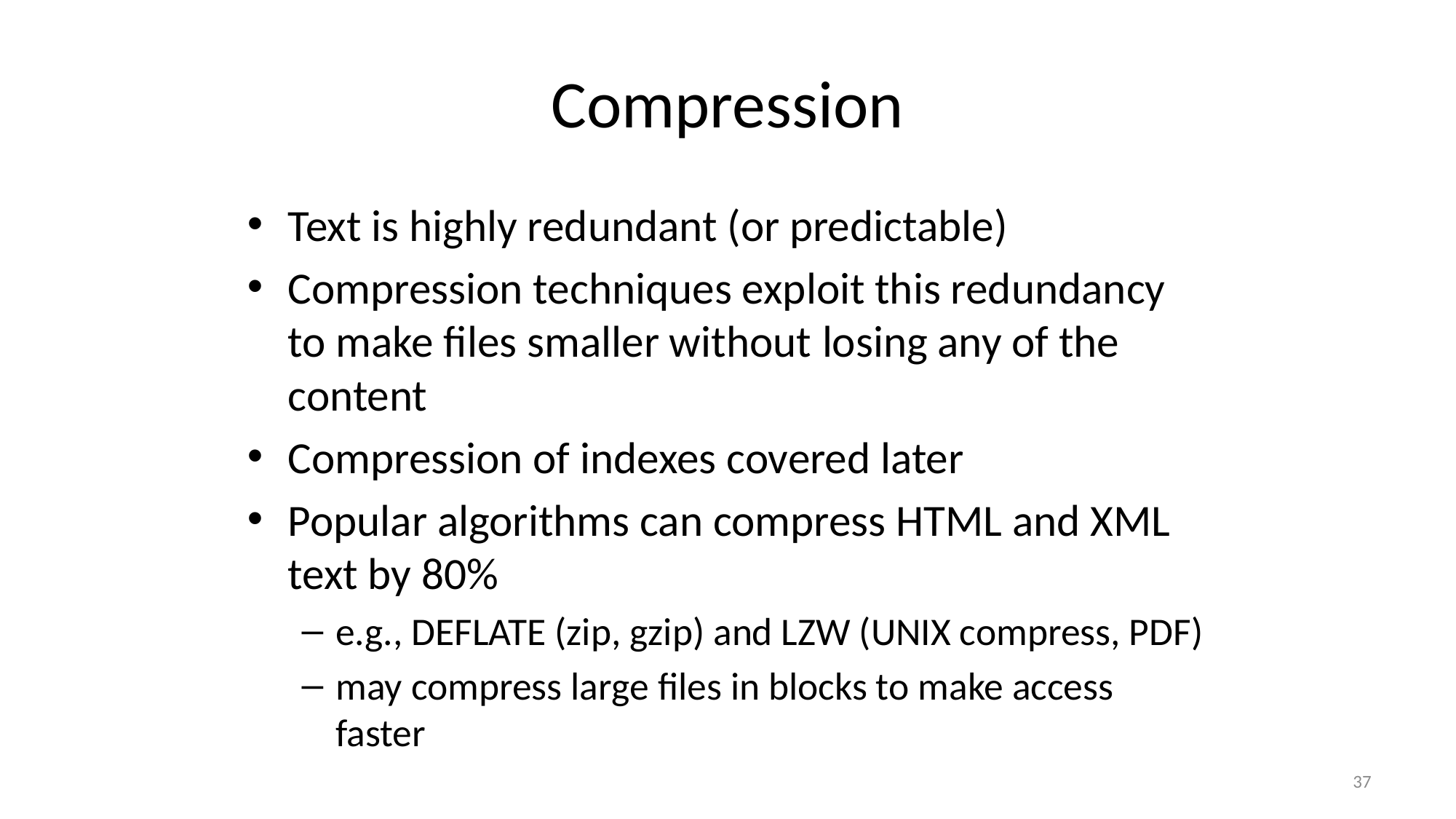

# Compression
Text is highly redundant (or predictable)
Compression techniques exploit this redundancy to make files smaller without losing any of the content
Compression of indexes covered later
Popular algorithms can compress HTML and XML text by 80%
e.g., DEFLATE (zip, gzip) and LZW (UNIX compress, PDF)
may compress large files in blocks to make access faster
37